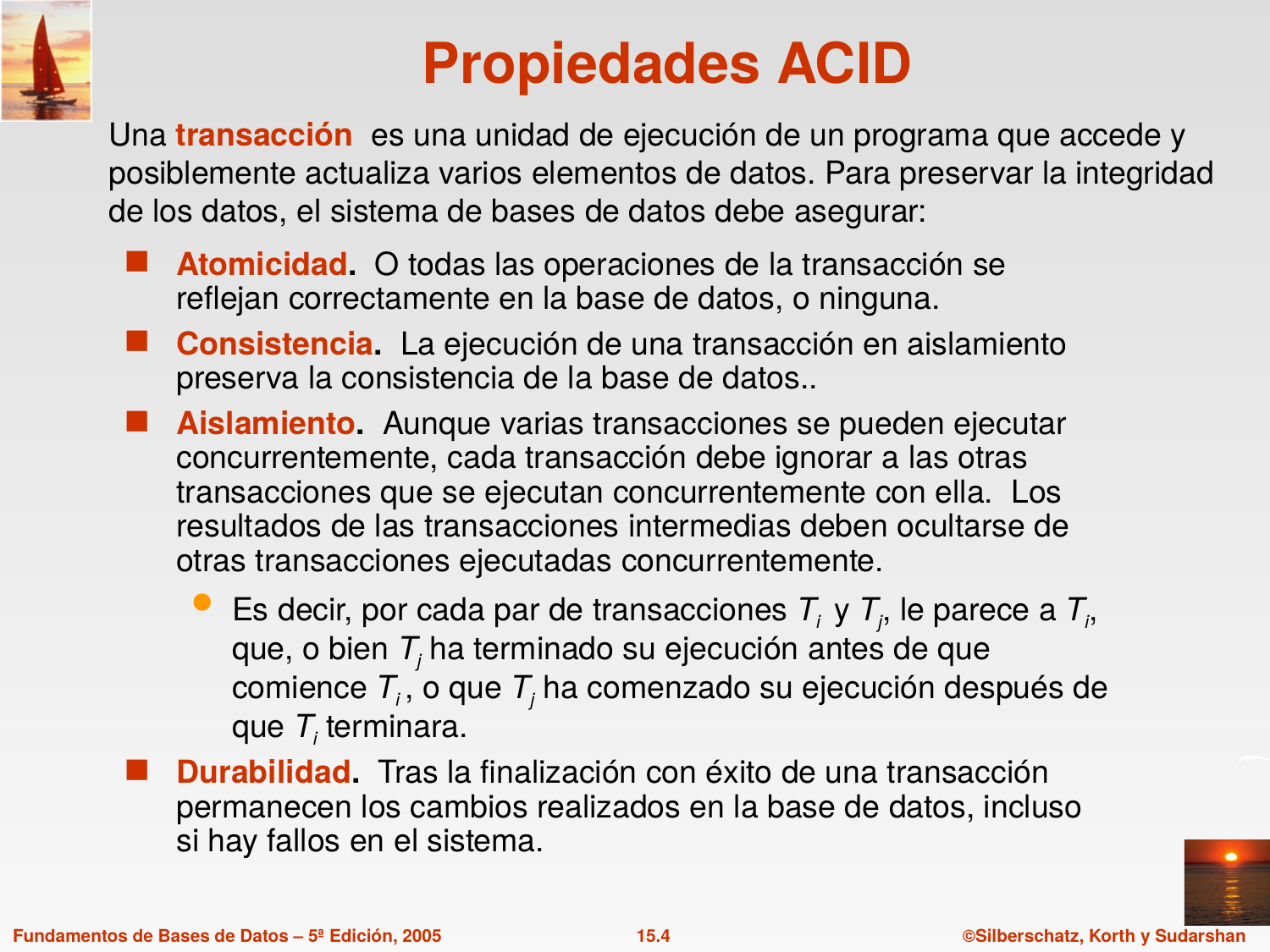

# Propiedades ACID
Una transacción  es una unidad de ejecución de un programa que accede y posiblemente actualiza varios elementos de datos. Para preservar la integridad de los datos, el sistema de bases de datos debe asegurar:
Atomicidad.  O todas las operaciones de la transacción se reflejan correctamente en la base de datos, o ninguna.
Consistencia.  La ejecución de una transacción en aislamiento preserva la consistencia de la base de datos..
Aislamiento.  Aunque varias transacciones se pueden ejecutar concurrentemente, cada transacción debe ignorar a las otras transacciones que se ejecutan concurrentemente con ella.  Los resultados de las transacciones intermedias deben ocultarse de otras transacciones ejecutadas concurrentemente.
Es decir, por cada par de transacciones Ti  y Tj, le parece a Ti, que, o bien Tj ha terminado su ejecución antes de que comience Ti , o que Tj ha comenzado su ejecución después de que Ti terminara.
Durabilidad.  Tras la finalización con éxito de una transacción permanecen los cambios realizados en la base de datos, incluso si hay fallos en el sistema.